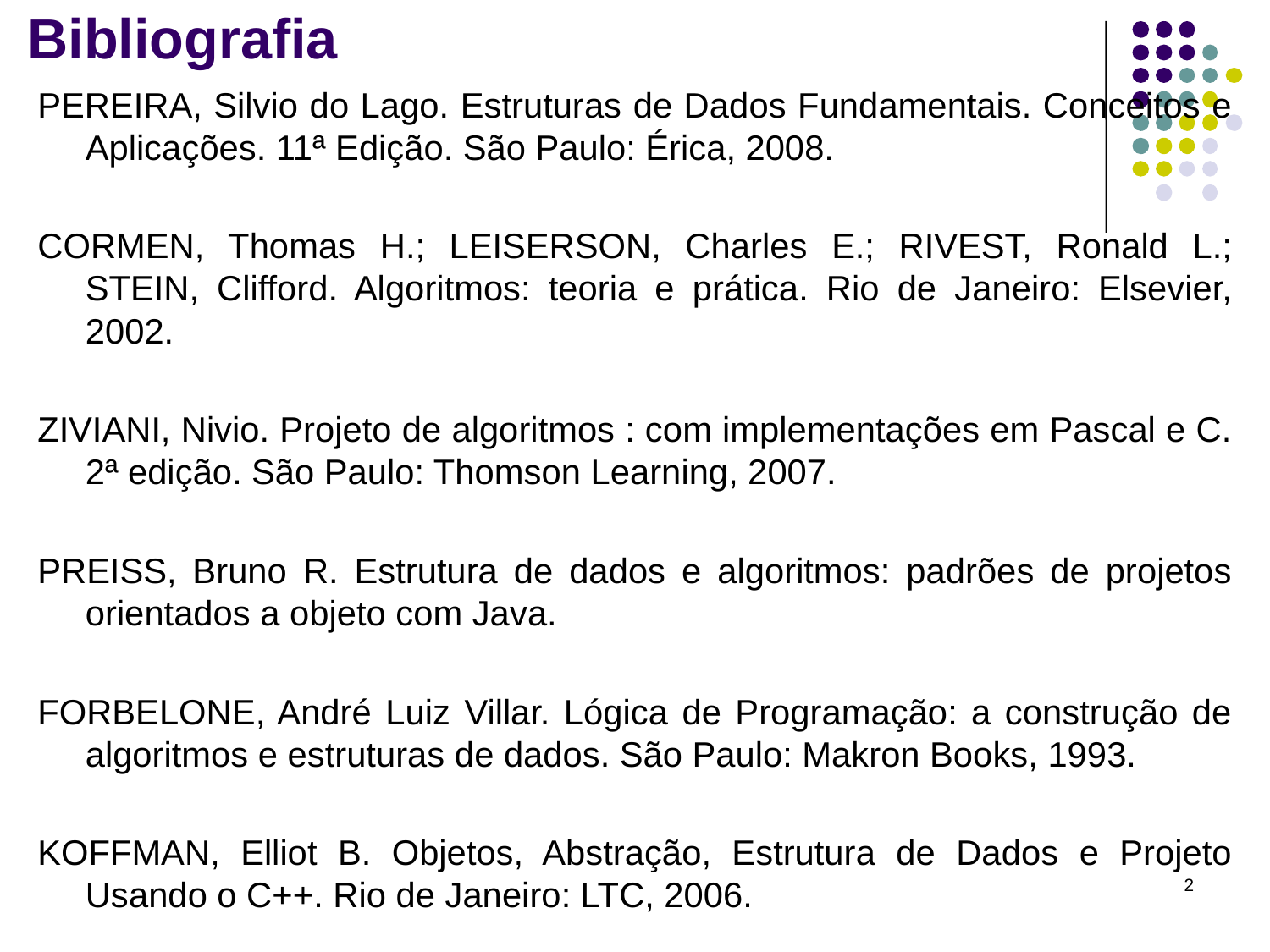

# Bibliografia
PEREIRA, Silvio do Lago. Estruturas de Dados Fundamentais. Conceitos e Aplicações. 11ª Edição. São Paulo: Érica, 2008.

CORMEN, Thomas H.; LEISERSON, Charles E.; RIVEST, Ronald L.; STEIN, Clifford. Algoritmos: teoria e prática. Rio de Janeiro: Elsevier, 2002.

ZIVIANI, Nivio. Projeto de algoritmos : com implementações em Pascal e C. 2ª edição. São Paulo: Thomson Learning, 2007.

PREISS, Bruno R. Estrutura de dados e algoritmos: padrões de projetos orientados a objeto com Java.

FORBELONE, André Luiz Villar. Lógica de Programação: a construção de algoritmos e estruturas de dados. São Paulo: Makron Books, 1993.

KOFFMAN, Elliot B. Objetos, Abstração, Estrutura de Dados e Projeto Usando o C++. Rio de Janeiro: LTC, 2006.
2